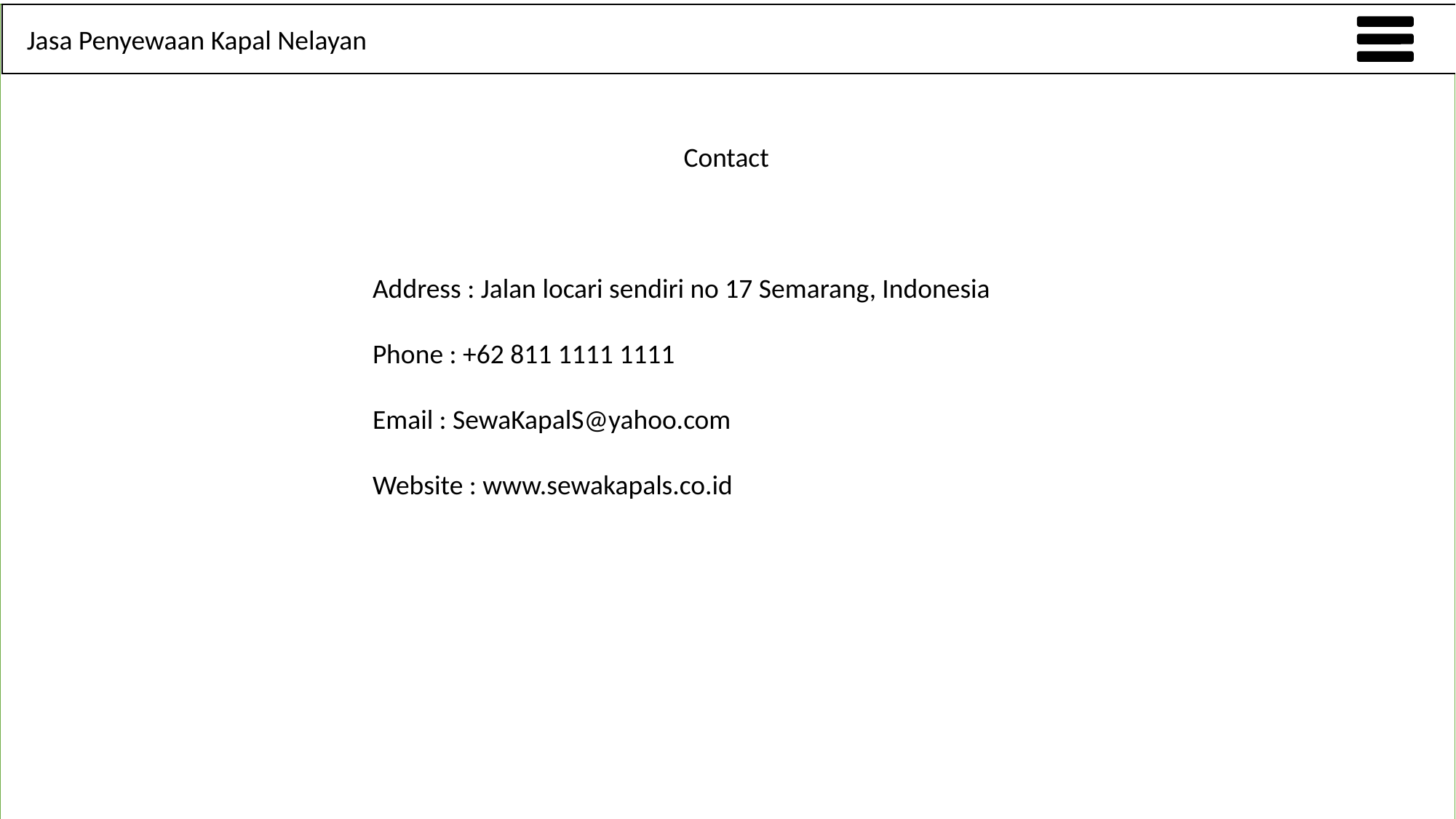

Jasa Penyewaan Kapal Nelayan

Contact

		Address : Jalan locari sendiri no 17 Semarang, Indonesia

		Phone : +62 811 1111 1111

		Email : SewaKapalS@yahoo.com

		Website : www.sewakapals.co.id